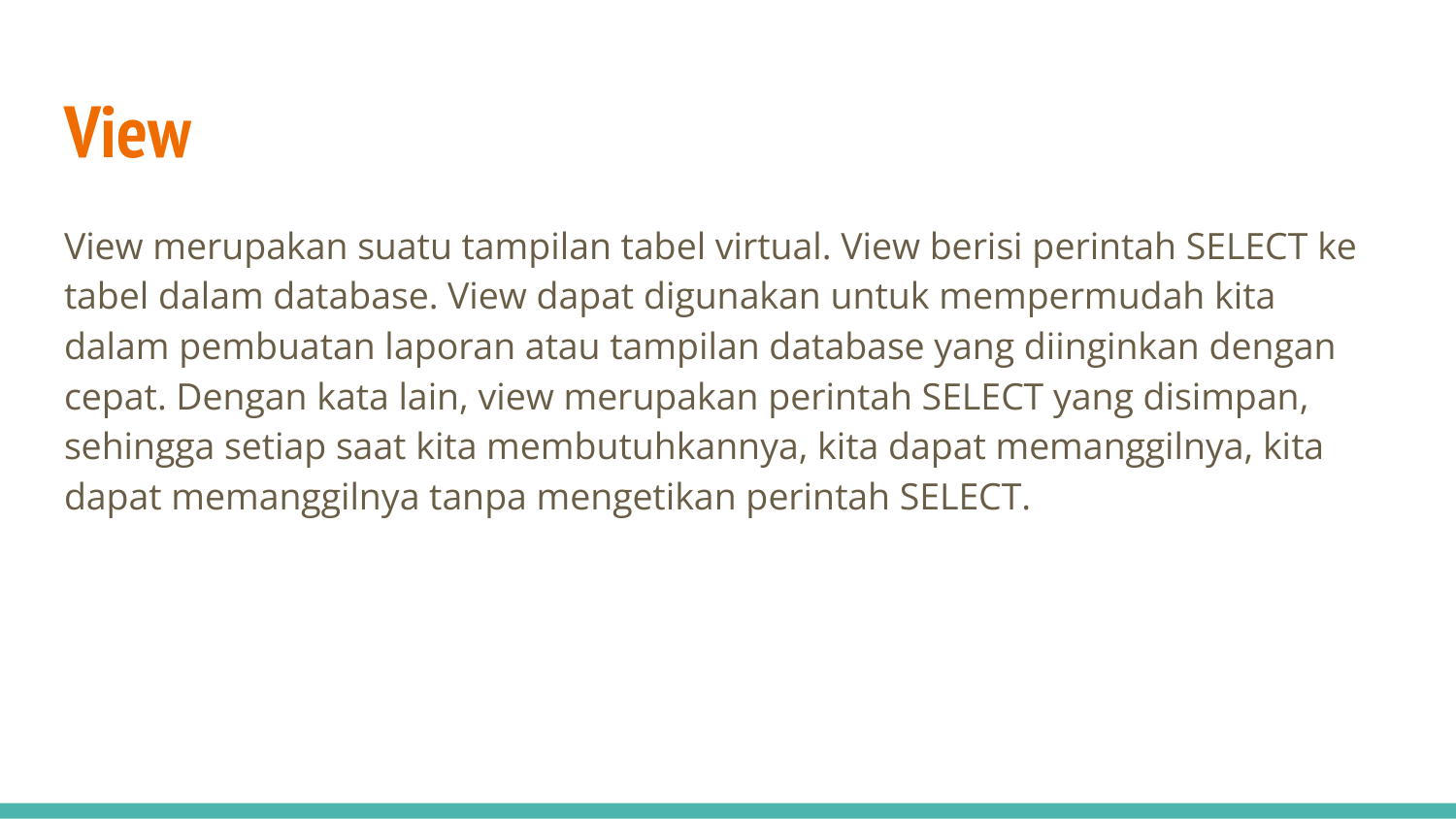

# View
View merupakan suatu tampilan tabel virtual. View berisi perintah SELECT ke tabel dalam database. View dapat digunakan untuk mempermudah kita dalam pembuatan laporan atau tampilan database yang diinginkan dengan cepat. Dengan kata lain, view merupakan perintah SELECT yang disimpan, sehingga setiap saat kita membutuhkannya, kita dapat memanggilnya, kita dapat memanggilnya tanpa mengetikan perintah SELECT.